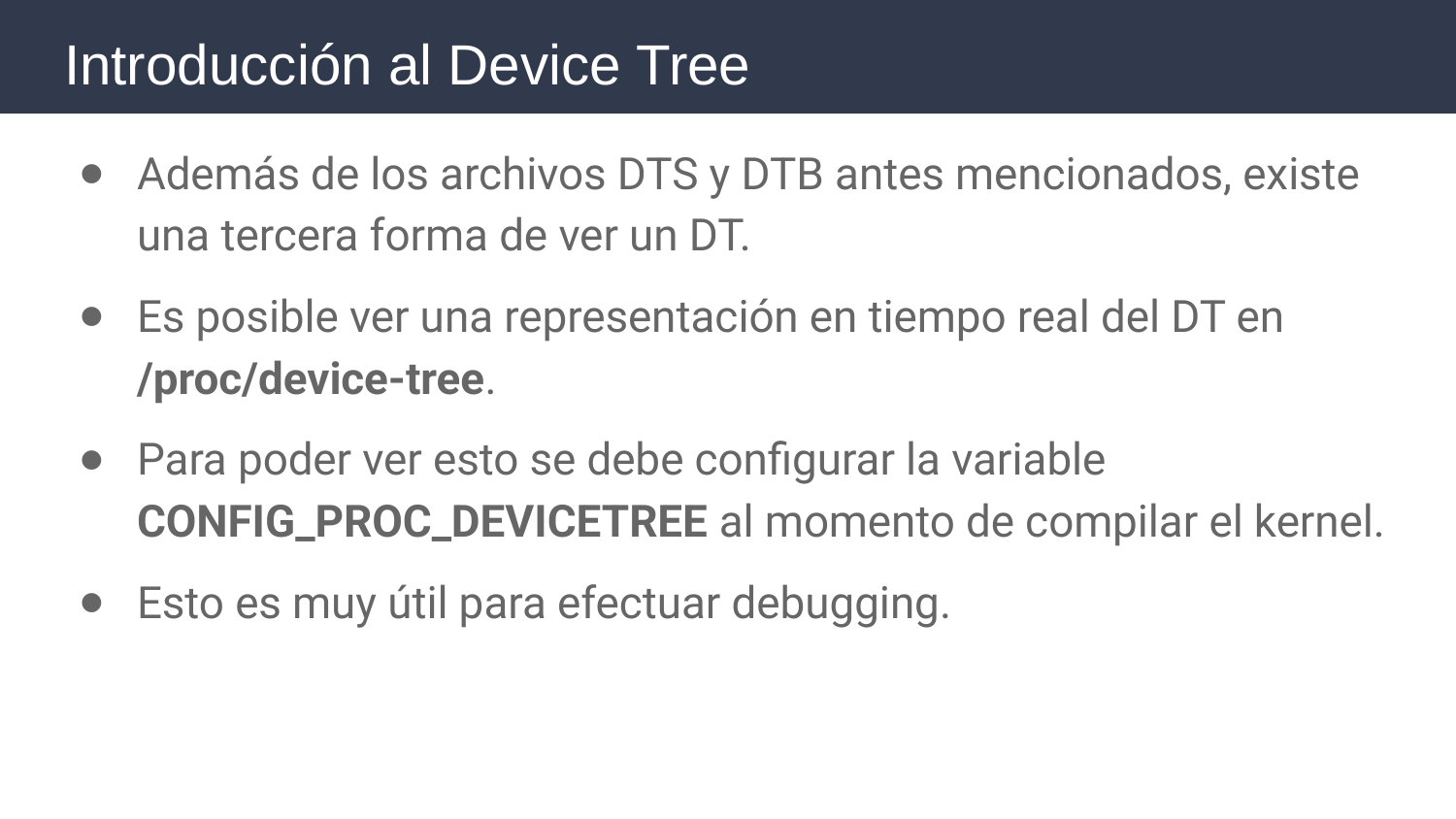

# Introducción al Device Tree

Además de los archivos DTS y DTB antes mencionados, existe una tercera forma de ver un DT.
Es posible ver una representación en tiempo real del DT en /proc/device-tree.
Para poder ver esto se debe configurar la variable CONFIG_PROC_DEVICETREE al momento de compilar el kernel.
Esto es muy útil para efectuar debugging.